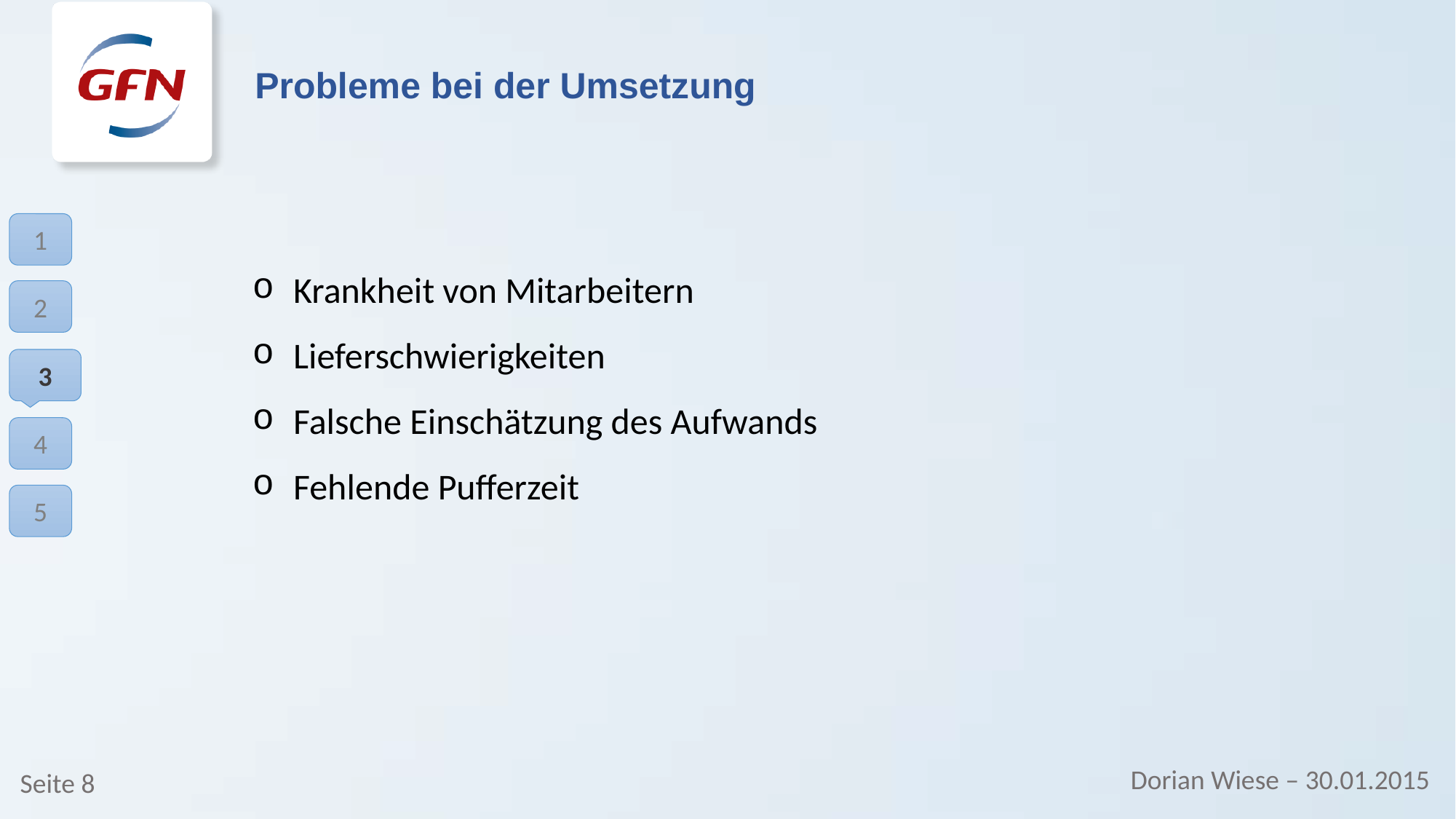

Probleme bei der Umsetzung
1
Krankheit von Mitarbeitern
Lieferschwierigkeiten
Falsche Einschätzung des Aufwands
Fehlende Pufferzeit

2
3
4
5
Dorian Wiese – 30.01.2015
Seite 8